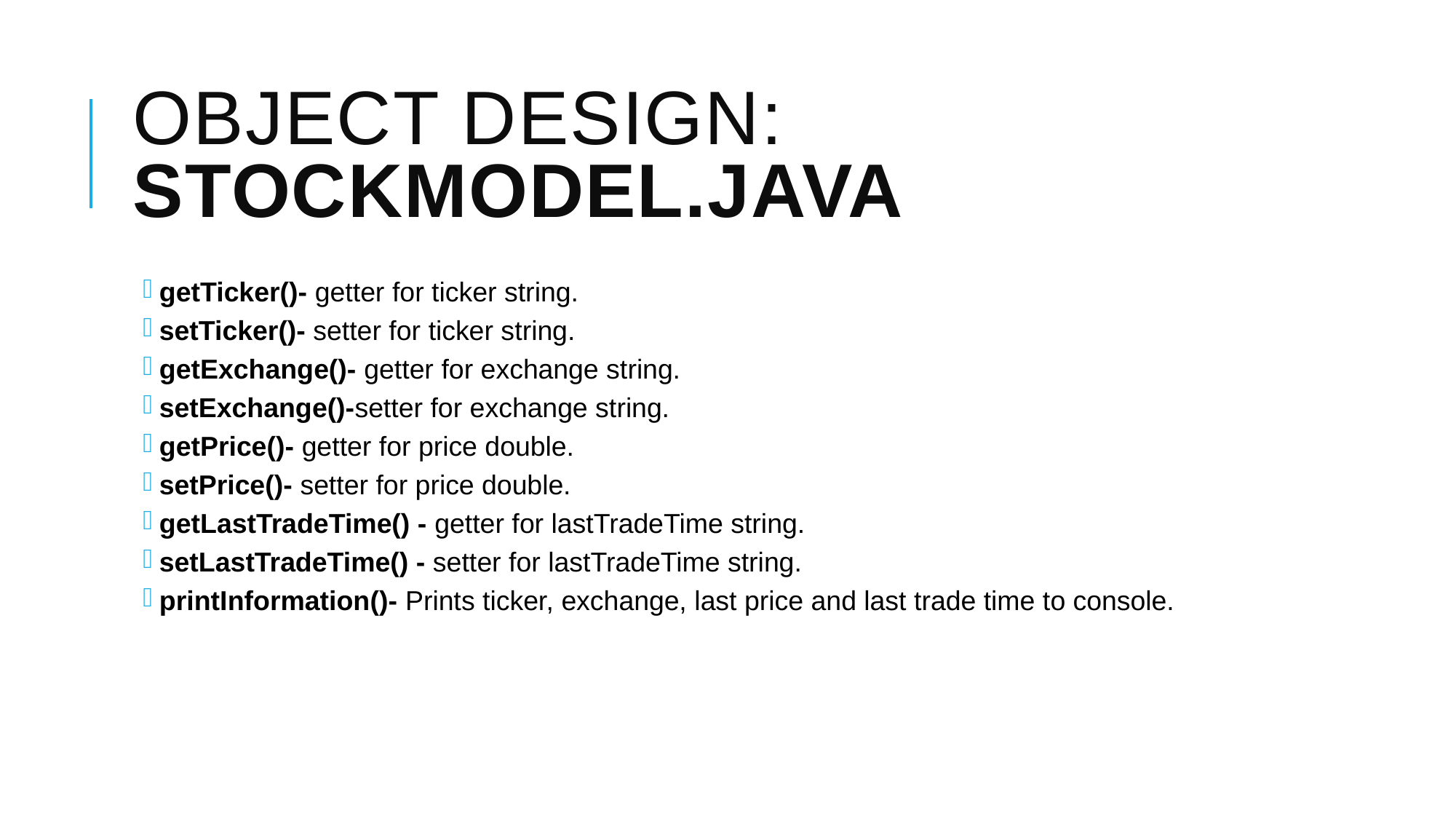

# Object design: StockModel.java
getTicker()- getter for ticker string.
setTicker()- setter for ticker string.
getExchange()- getter for exchange string.
setExchange()-setter for exchange string.
getPrice()- getter for price double.
setPrice()- setter for price double.
getLastTradeTime() - getter for lastTradeTime string.
setLastTradeTime() - setter for lastTradeTime string.
printInformation()- Prints ticker, exchange, last price and last trade time to console.